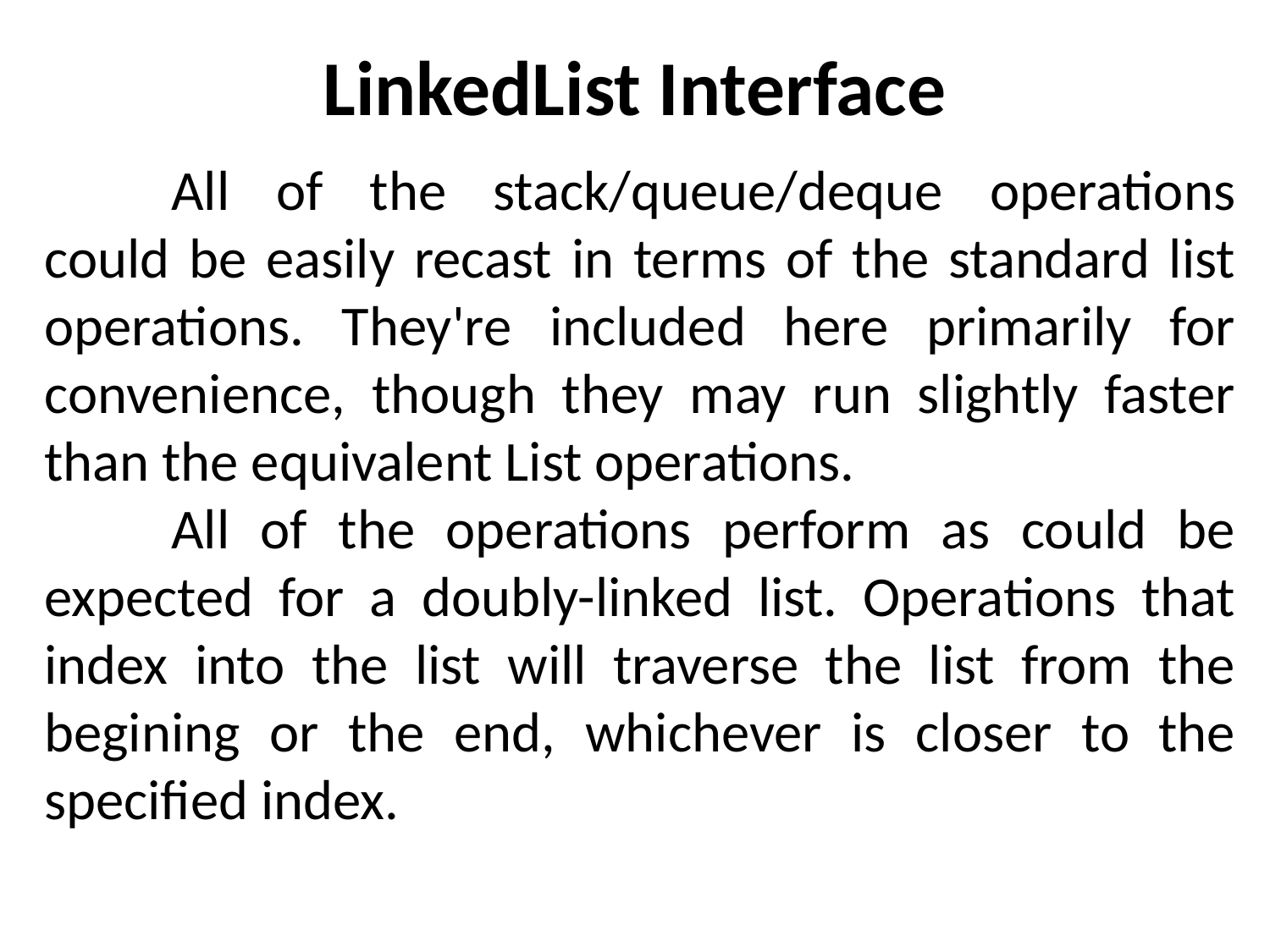

# LinkedList Interface
	All of the stack/queue/deque operations could be easily recast in terms of the standard list operations. They're included here primarily for convenience, though they may run slightly faster than the equivalent List operations.
	All of the operations perform as could be expected for a doubly-linked list. Operations that index into the list will traverse the list from the begining or the end, whichever is closer to the specified index.